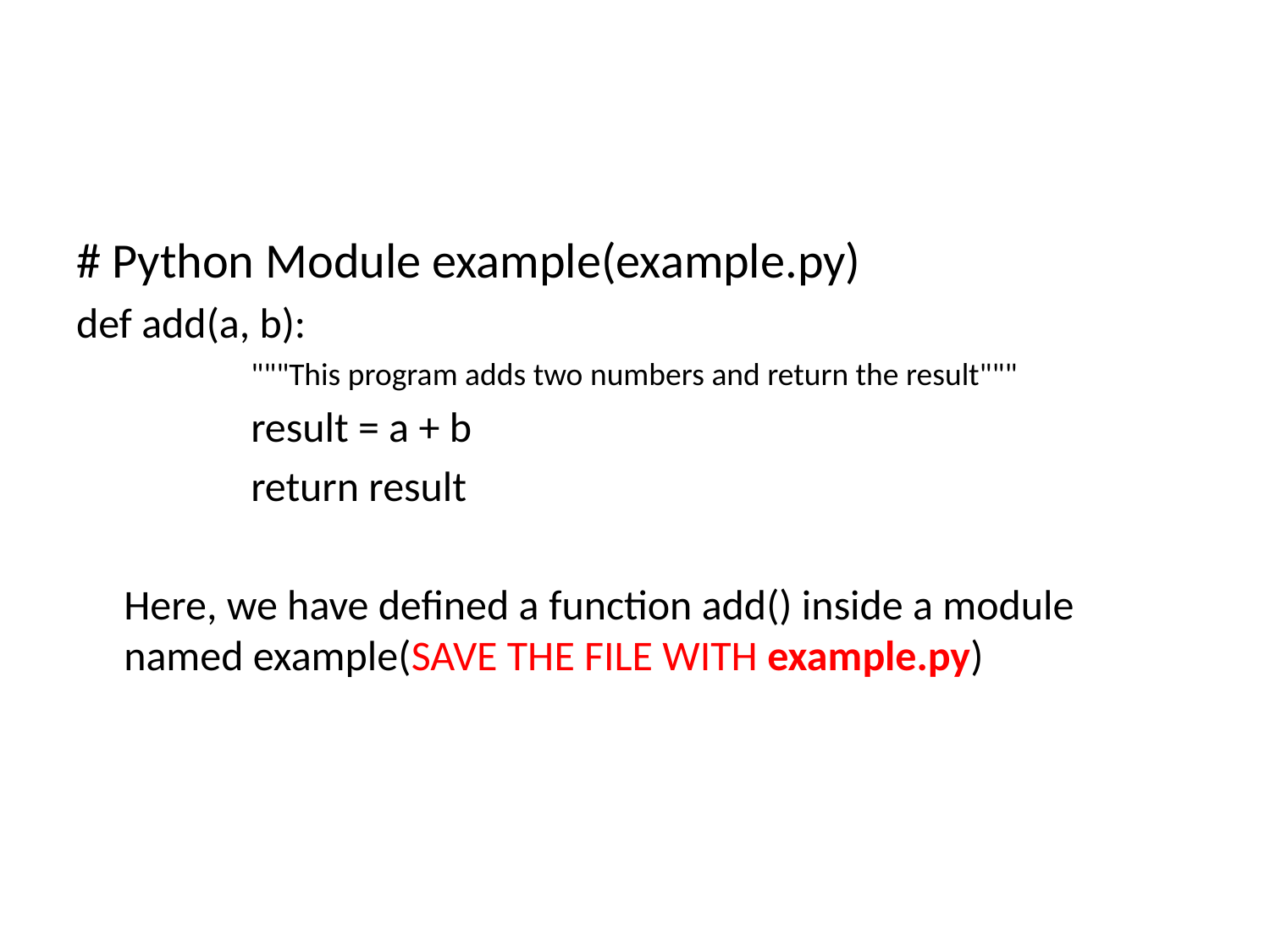

#
# Python Module example(example.py)
def add(a, b):
		"""This program adds two numbers and return the result"""
		result = a + b
		return result

	Here, we have defined a function add() inside a module named example(SAVE THE FILE WITH example.py)